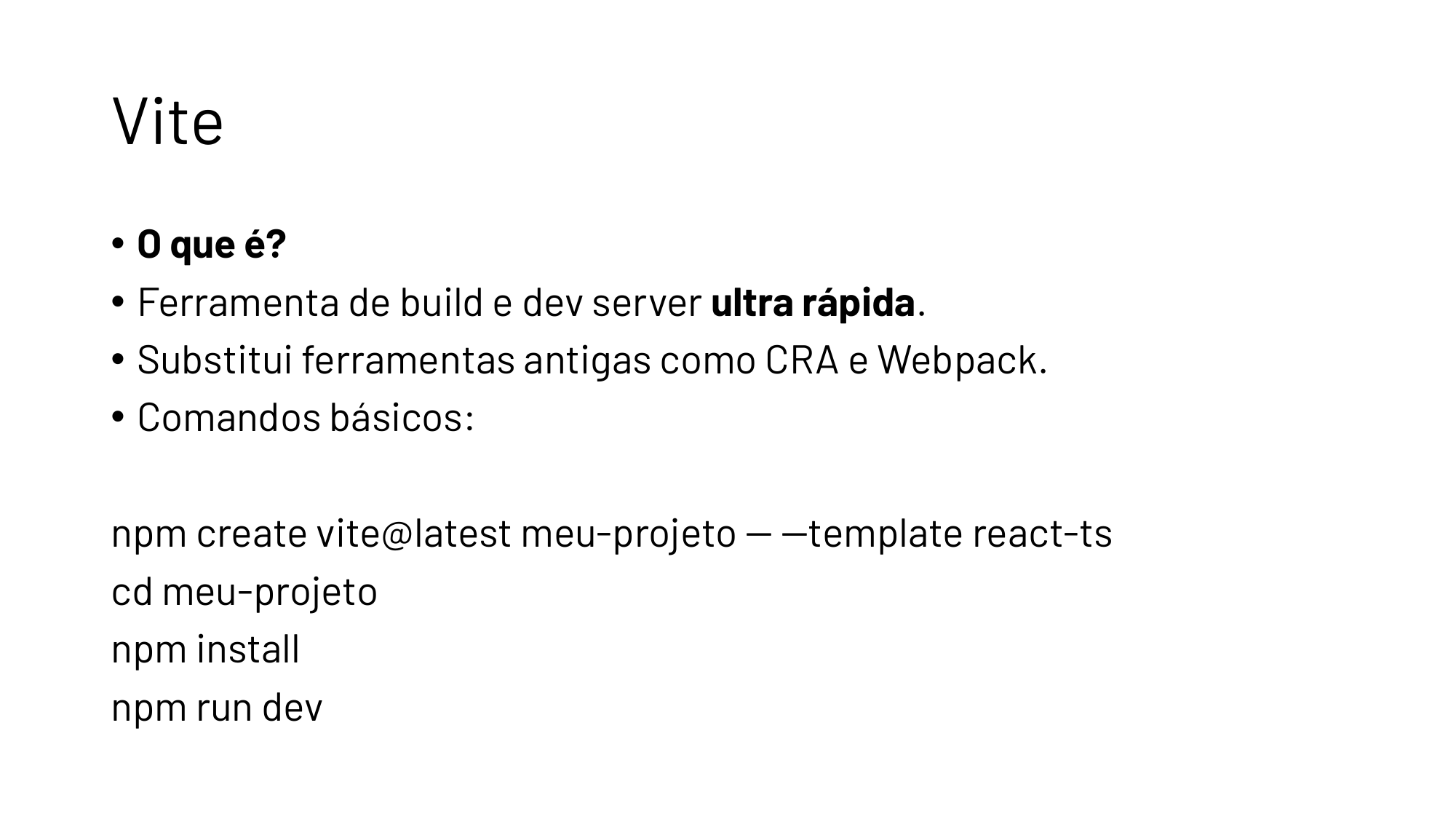

# Vite
O que é?
Ferramenta de build e dev server ultra rápida.
Substitui ferramentas antigas como CRA e Webpack.
Comandos básicos:

npm create vite@latest meu-projeto -- --template react-ts
cd meu-projeto
npm install
npm run dev